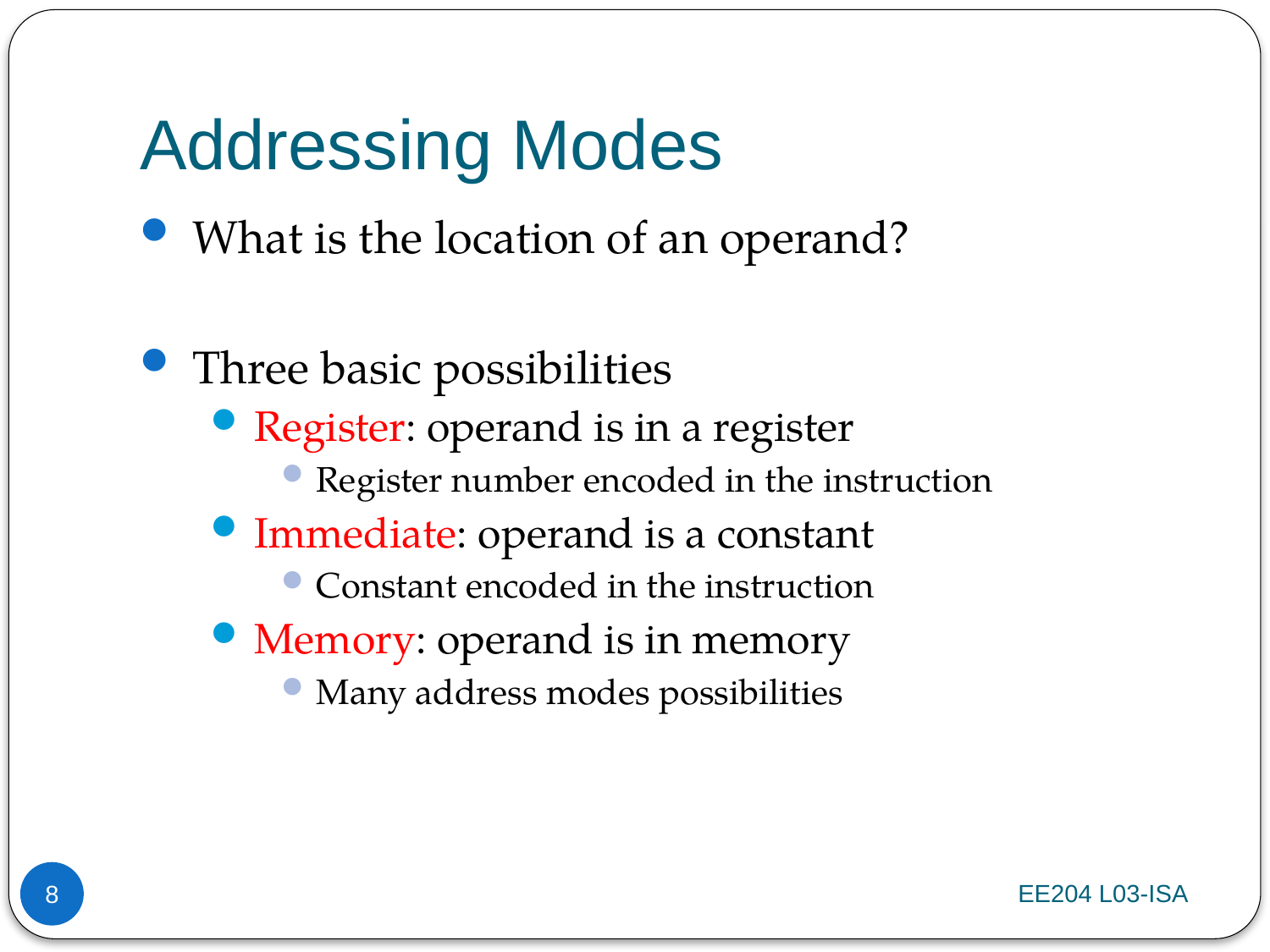

# Addressing Modes
What is the location of an operand?

Three basic possibilities
Register: operand is in a register
Register number encoded in the instruction
Immediate: operand is a constant
Constant encoded in the instruction
Memory: operand is in memory
Many address modes possibilities

EE204 L03-ISA
8